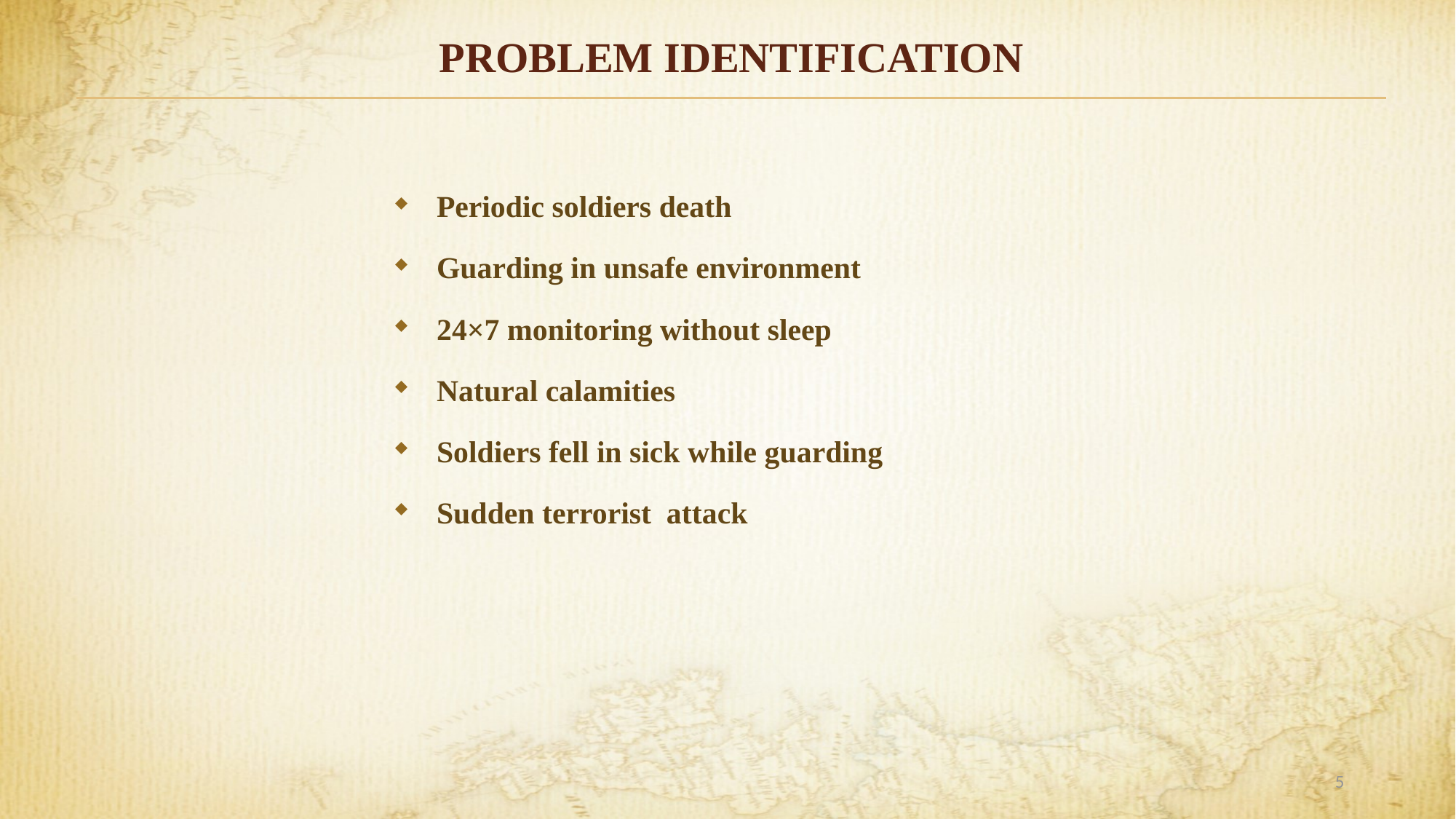

# PROBLEM IDENTIFICATION
Periodic soldiers death
Guarding in unsafe environment
24×7 monitoring without sleep
Natural calamities
Soldiers fell in sick while guarding
Sudden terrorist  attack

5